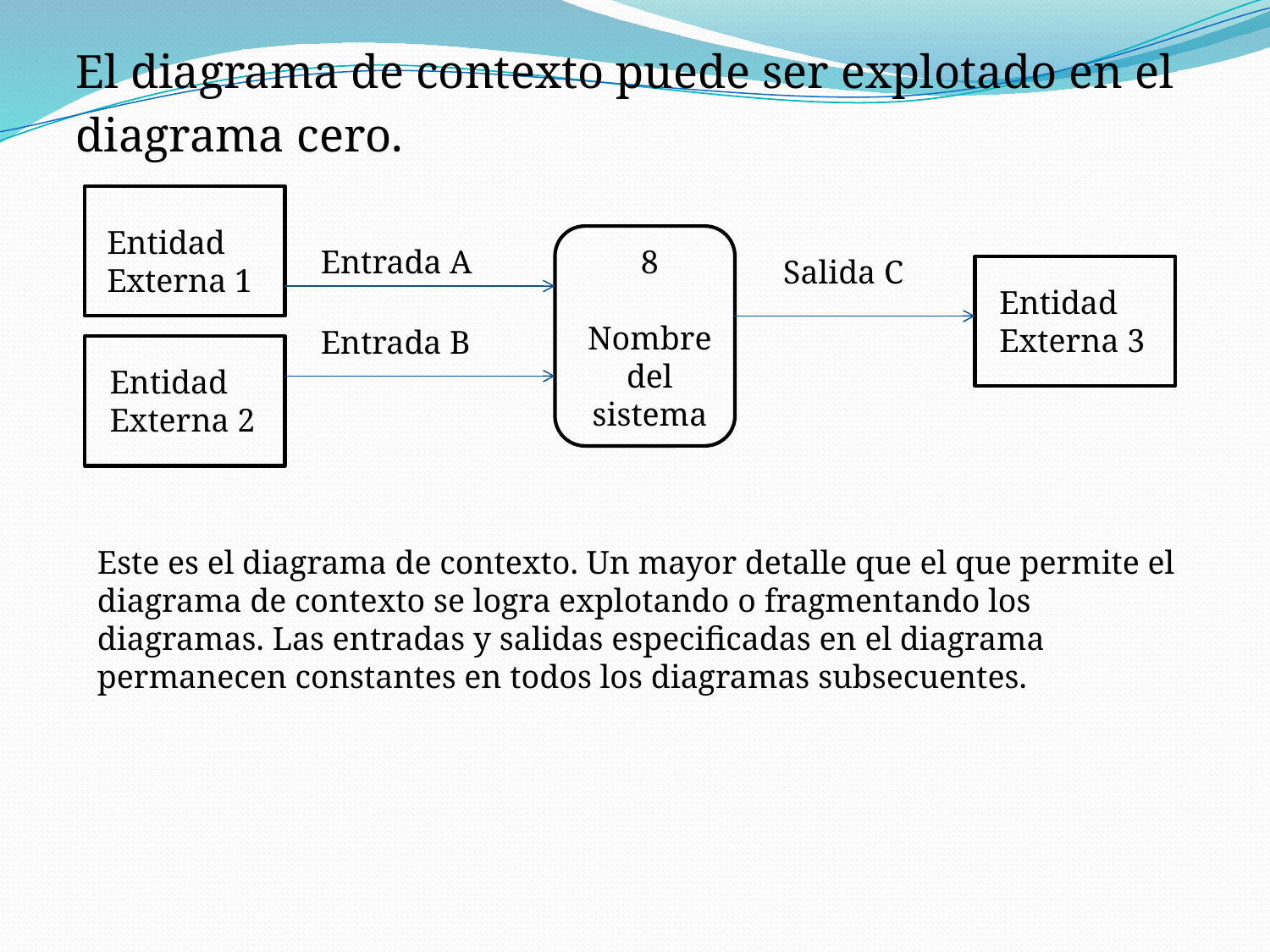

El diagrama de contexto puede ser explotado en el
diagrama cero.

Entidad
Externa 1

Entrada A
8

Nombre del sistema
Salida C

Entidad
Externa 3
Entrada B

Entidad
Externa 2
Este es el diagrama de contexto. Un mayor detalle que el que permite el diagrama de contexto se logra explotando o fragmentando los diagramas. Las entradas y salidas especificadas en el diagrama permanecen constantes en todos los diagramas subsecuentes.